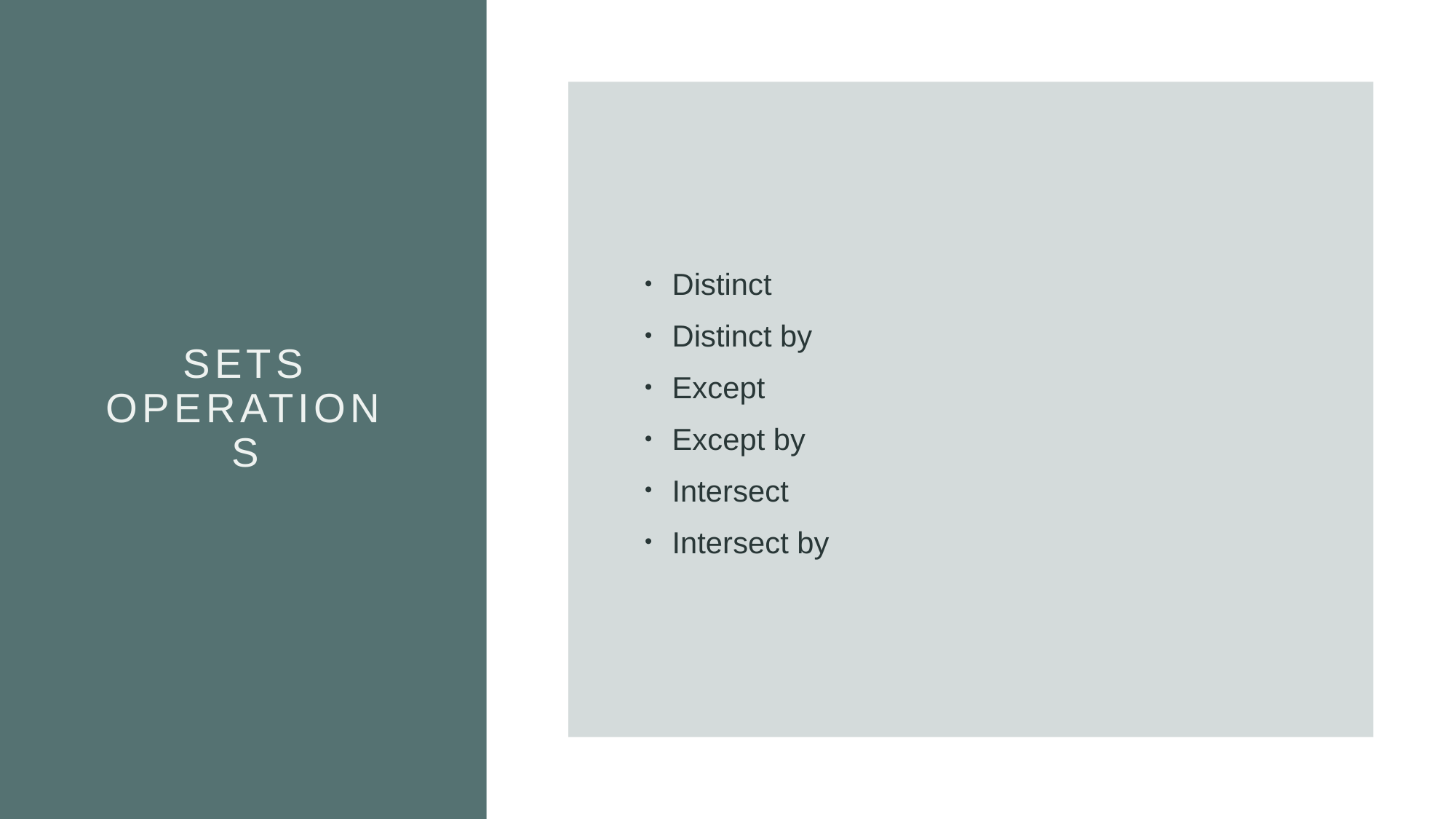

Distinct
Distinct by
Except
Except by
Intersect
Intersect by
# Sets operations